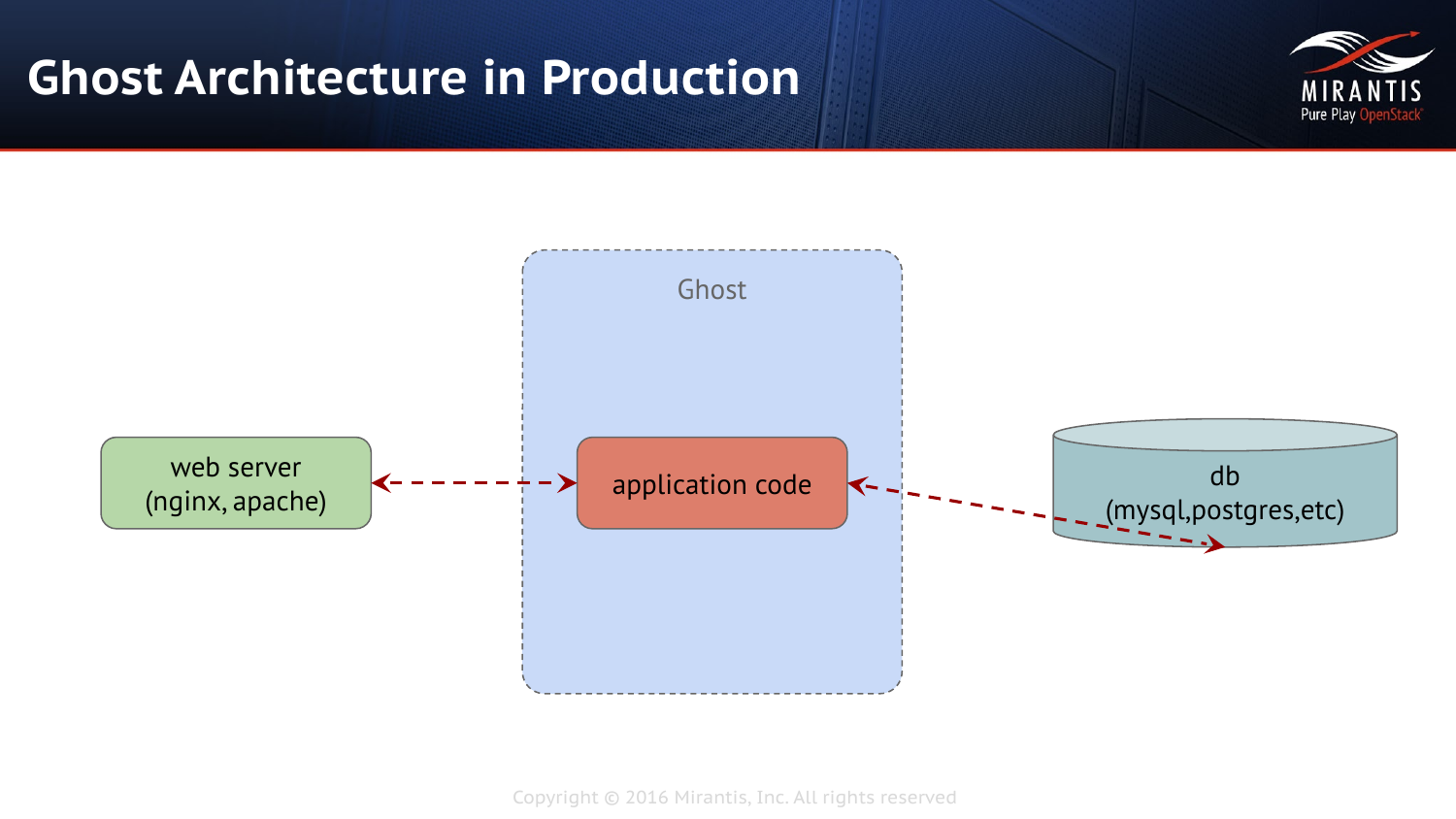

# Ghost Architecture in Production
Ghost
db
(mysql,postgres,etc)
web server
(nginx, apache)
application code